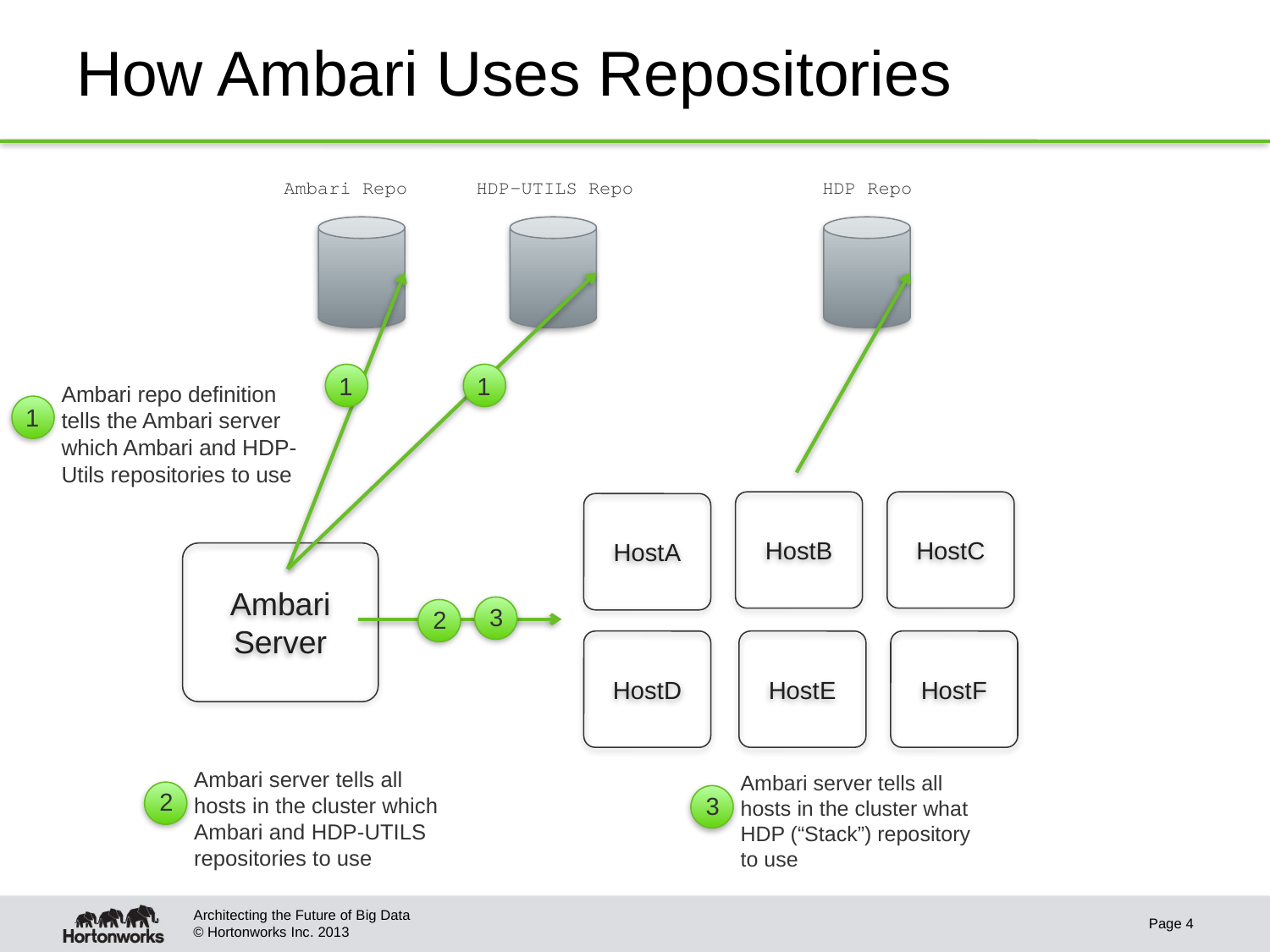

# How Ambari Uses Repositories
Ambari Repo
HDP-UTILS Repo
HDP Repo

1

1
Ambari repo definition tells the Ambari server which Ambari and HDP-Utils repositories to use

1
HostB
HostC
HostA
Ambari Server
3

2

HostD
HostE
HostF
Ambari server tells all hosts in the cluster which Ambari and HDP-UTILS repositories to use
Ambari server tells all hosts in the cluster what HDP (“Stack”) repository to use
2

3

Architecting the Future of Big Data
Page 4